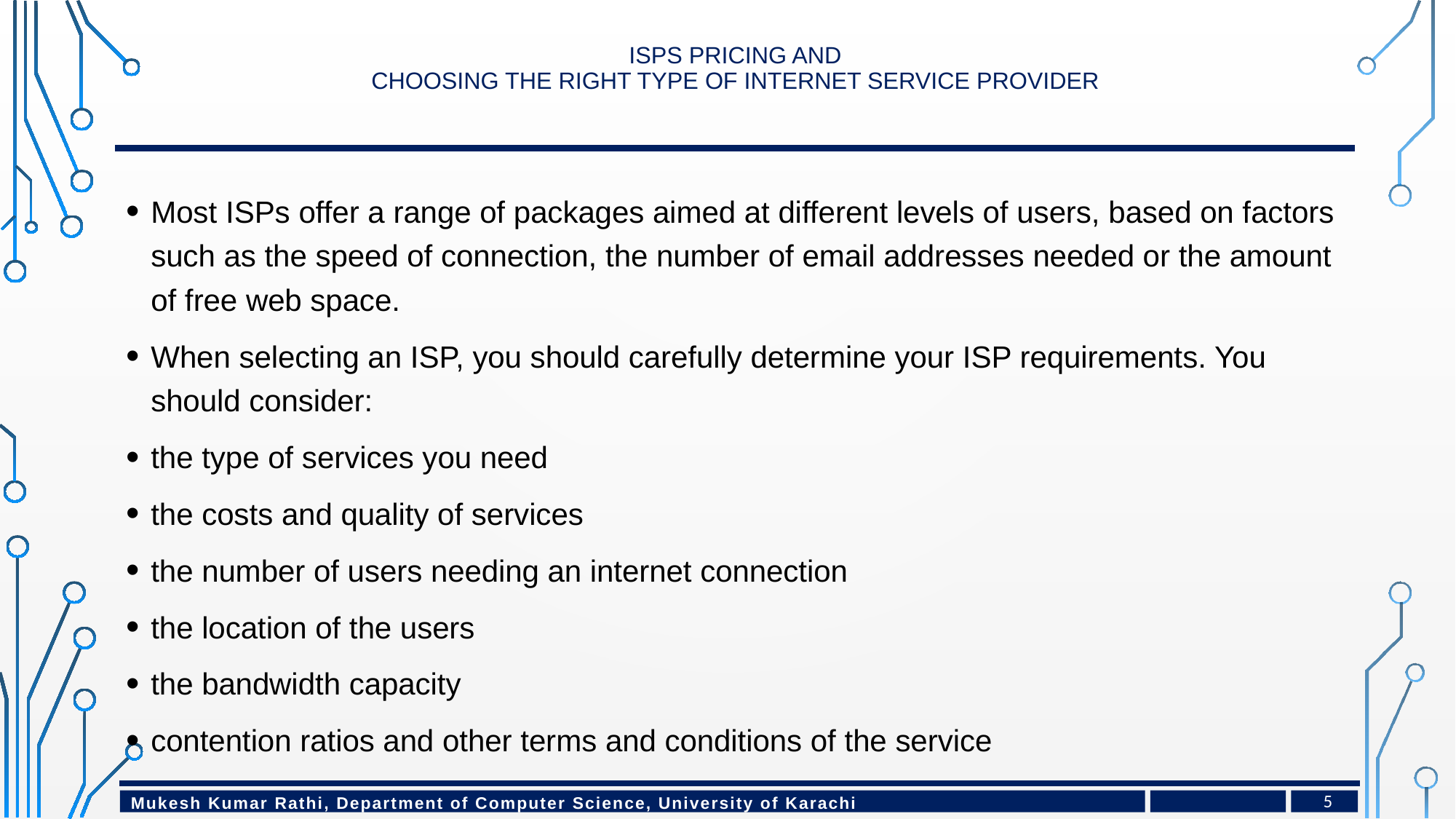

# Isps pricing and Choosing the right type of internet service provider
Most ISPs offer a range of packages aimed at different levels of users, based on factors such as the speed of connection, the number of email addresses needed or the amount of free web space.
When selecting an ISP, you should carefully determine your ISP requirements. You should consider:
the type of services you need
the costs and quality of services
the number of users needing an internet connection
the location of the users
the bandwidth capacity
contention ratios and other terms and conditions of the service

5